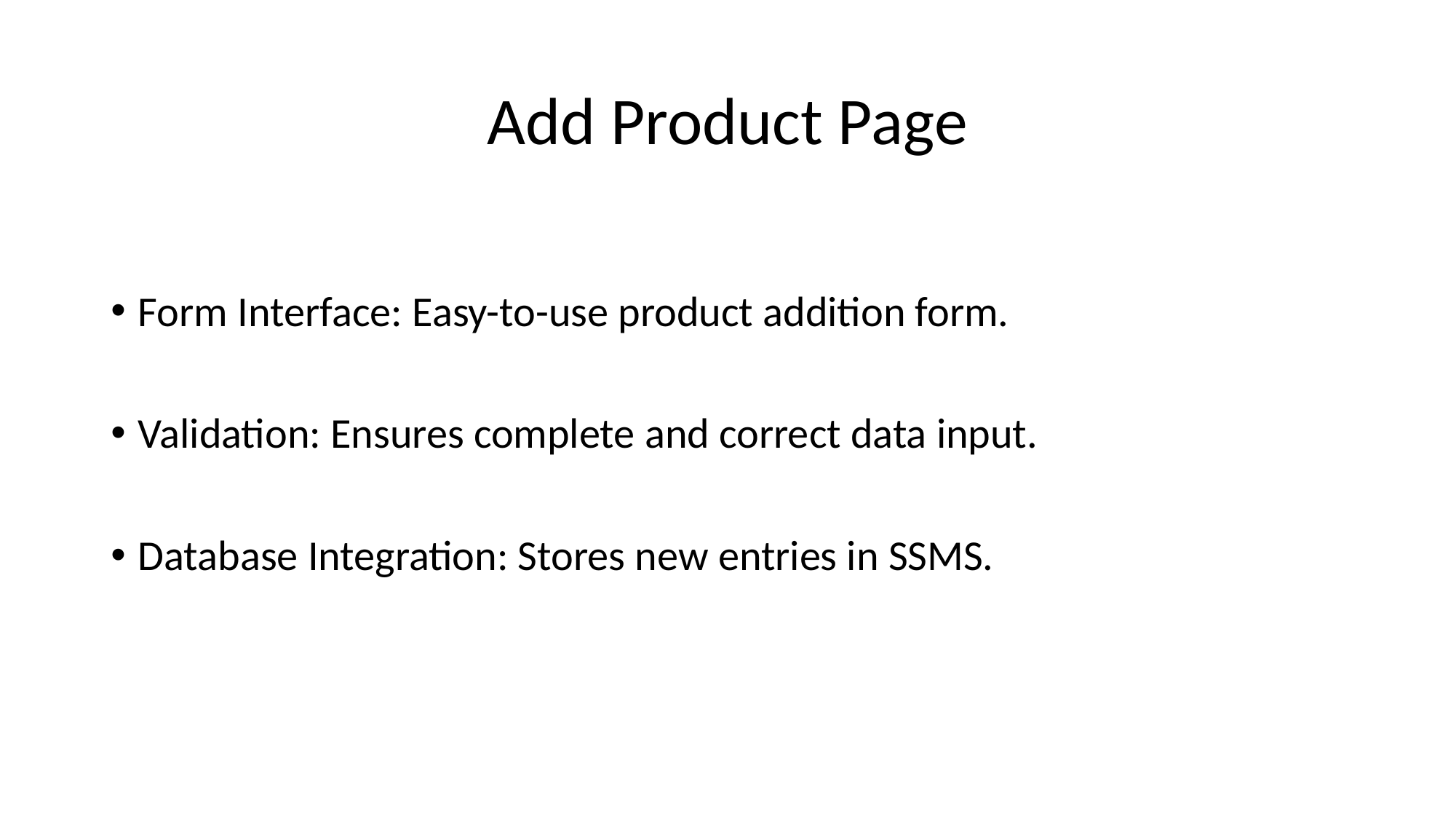

# Add Product Page

Form Interface: Easy-to-use product addition form.

Validation: Ensures complete and correct data input.

Database Integration: Stores new entries in SSMS.